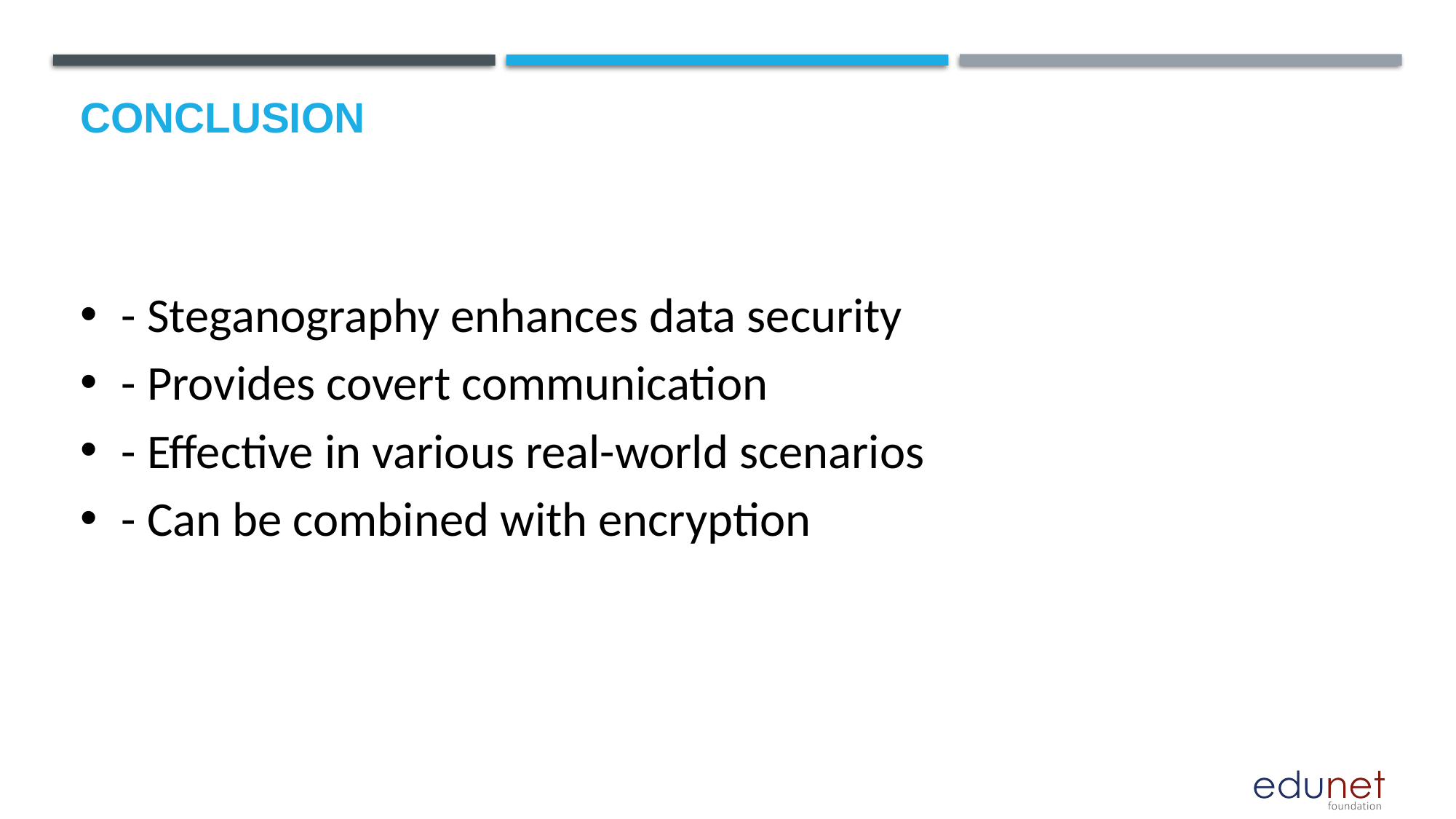

# Conclusion
- Steganography enhances data security
- Provides covert communication
- Effective in various real-world scenarios
- Can be combined with encryption